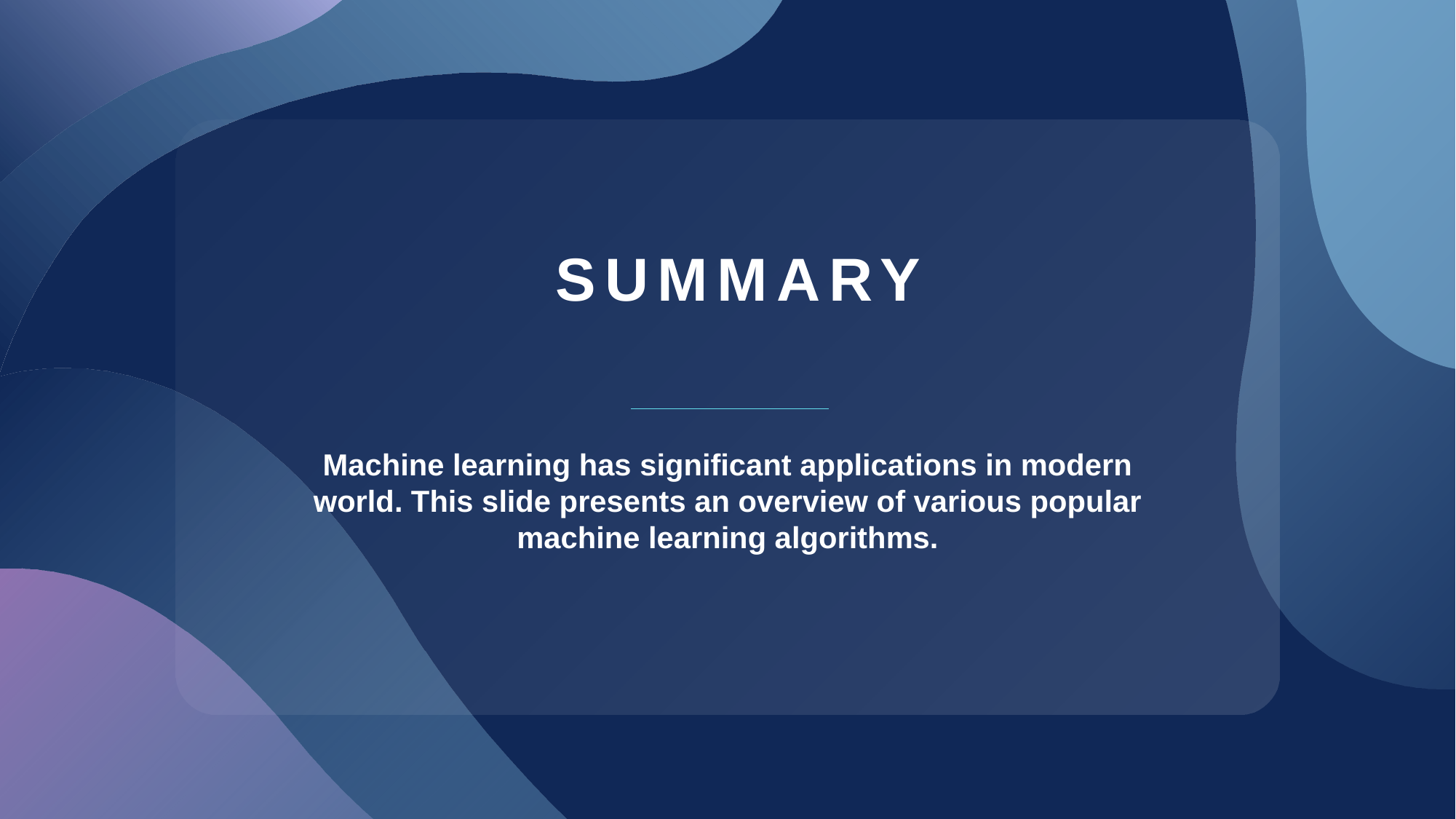

# SUMMARY
Machine learning has significant applications in modern world. This slide presents an overview of various popular machine learning algorithms.